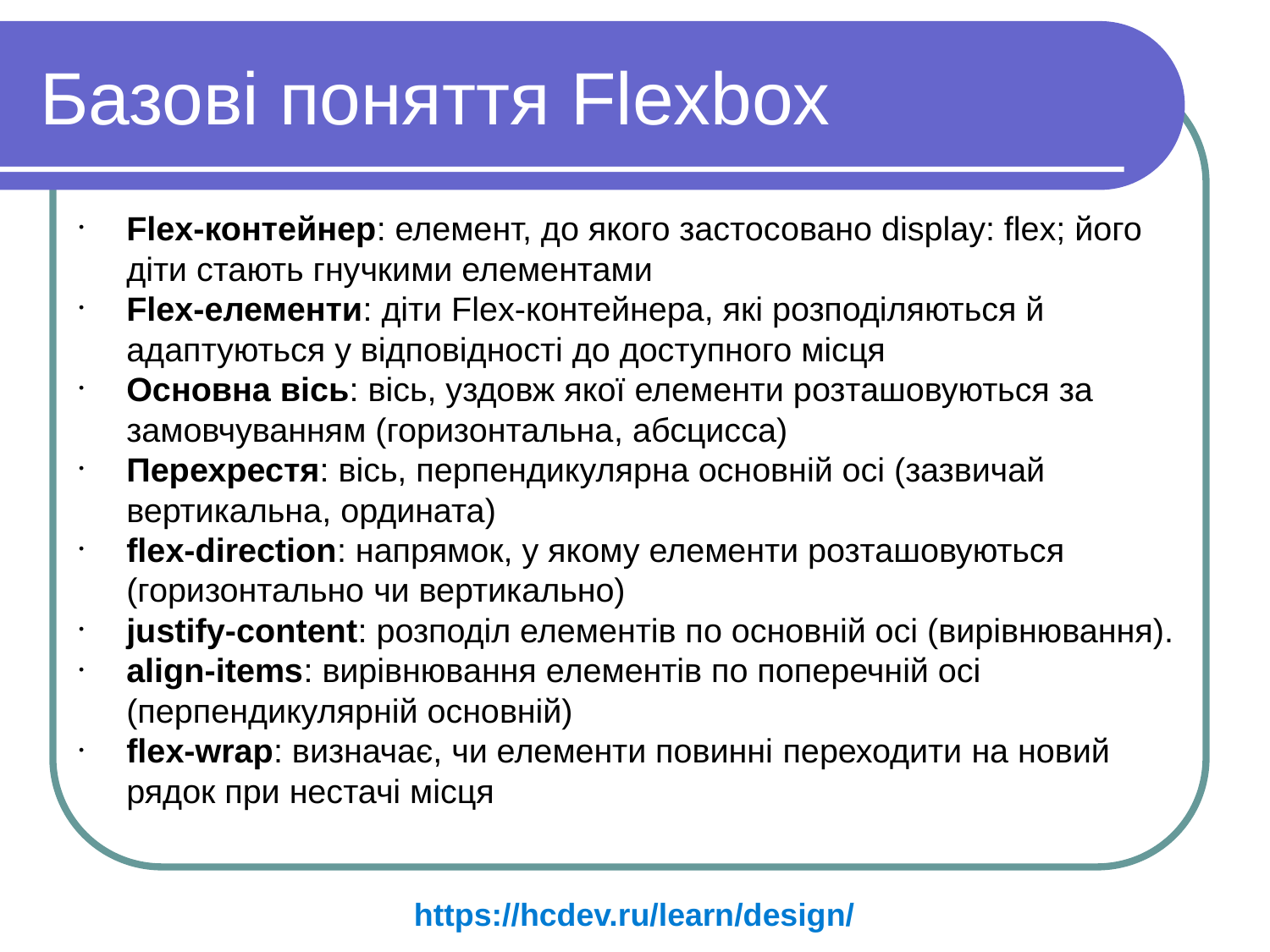

Базові поняття Flexbox
Flex-контейнер: елемент, до якого застосовано display: flex; його діти стають гнучкими елементами
Flex-елементи: діти Flex-контейнера, які розподіляються й адаптуються у відповідності до доступного місця
Основна вісь: вісь, уздовж якої елементи розташовуються за замовчуванням (горизонтальна, абсцисса)
Перехрестя: вісь, перпендикулярна основній осі (зазвичай вертикальна, ордината)
flex-direction: напрямок, у якому елементи розташовуються (горизонтально чи вертикально)
justify-content: розподіл елементів по основній осі (вирівнювання).
align-items: вирівнювання елементів по поперечній осі (перпендикулярній основній)
flex-wrap: визначає, чи елементи повинні переходити на новий рядок при нестачі місця

https://hcdev.ru/learn/design/